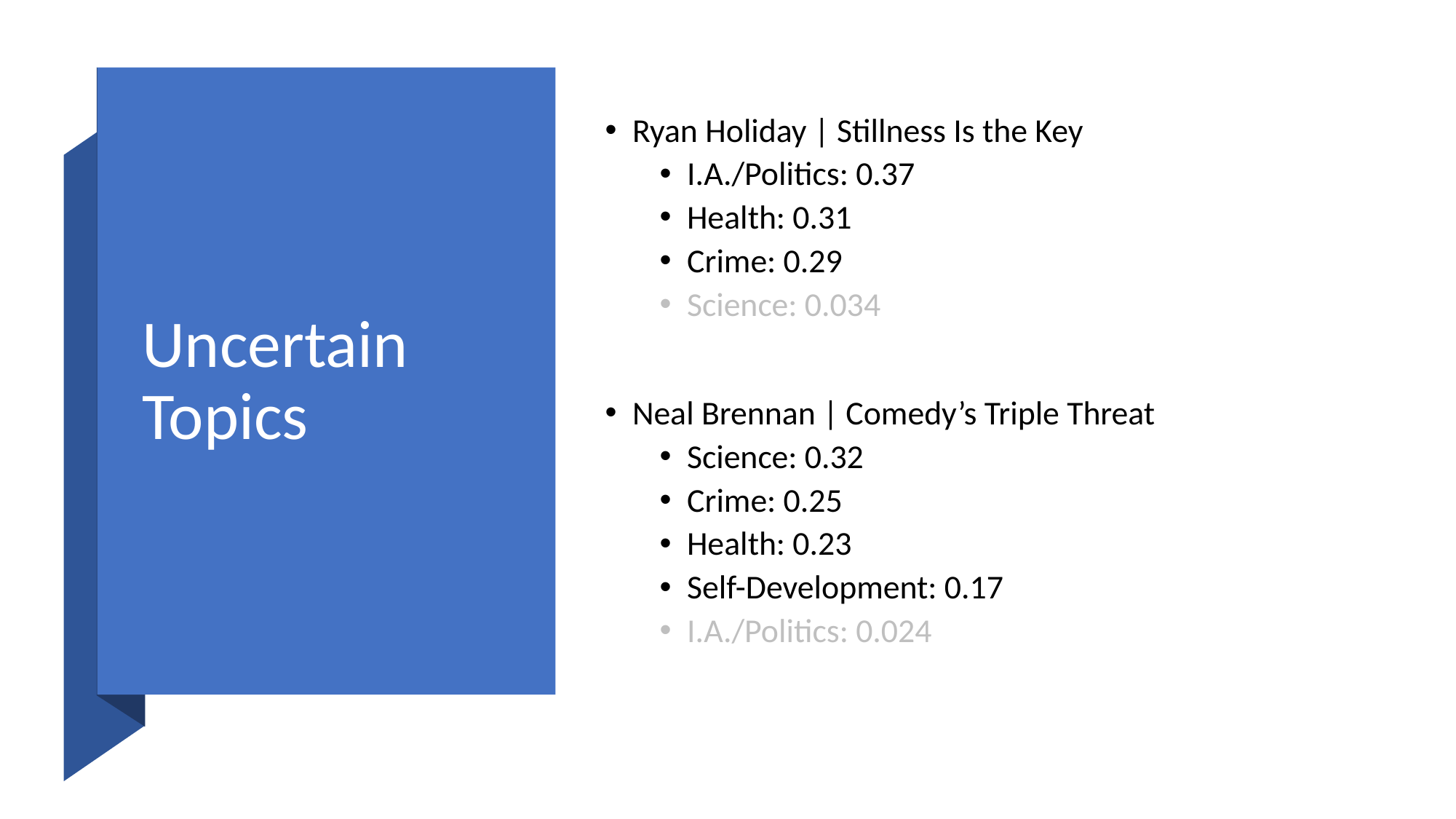

# Uncertain Topics
Ryan Holiday | Stillness Is the Key
I.A./Politics: 0.37
Health: 0.31
Crime: 0.29
Science: 0.034

Neal Brennan | Comedy’s Triple Threat
Science: 0.32
Crime: 0.25
Health: 0.23
Self-Development: 0.17
I.A./Politics: 0.024